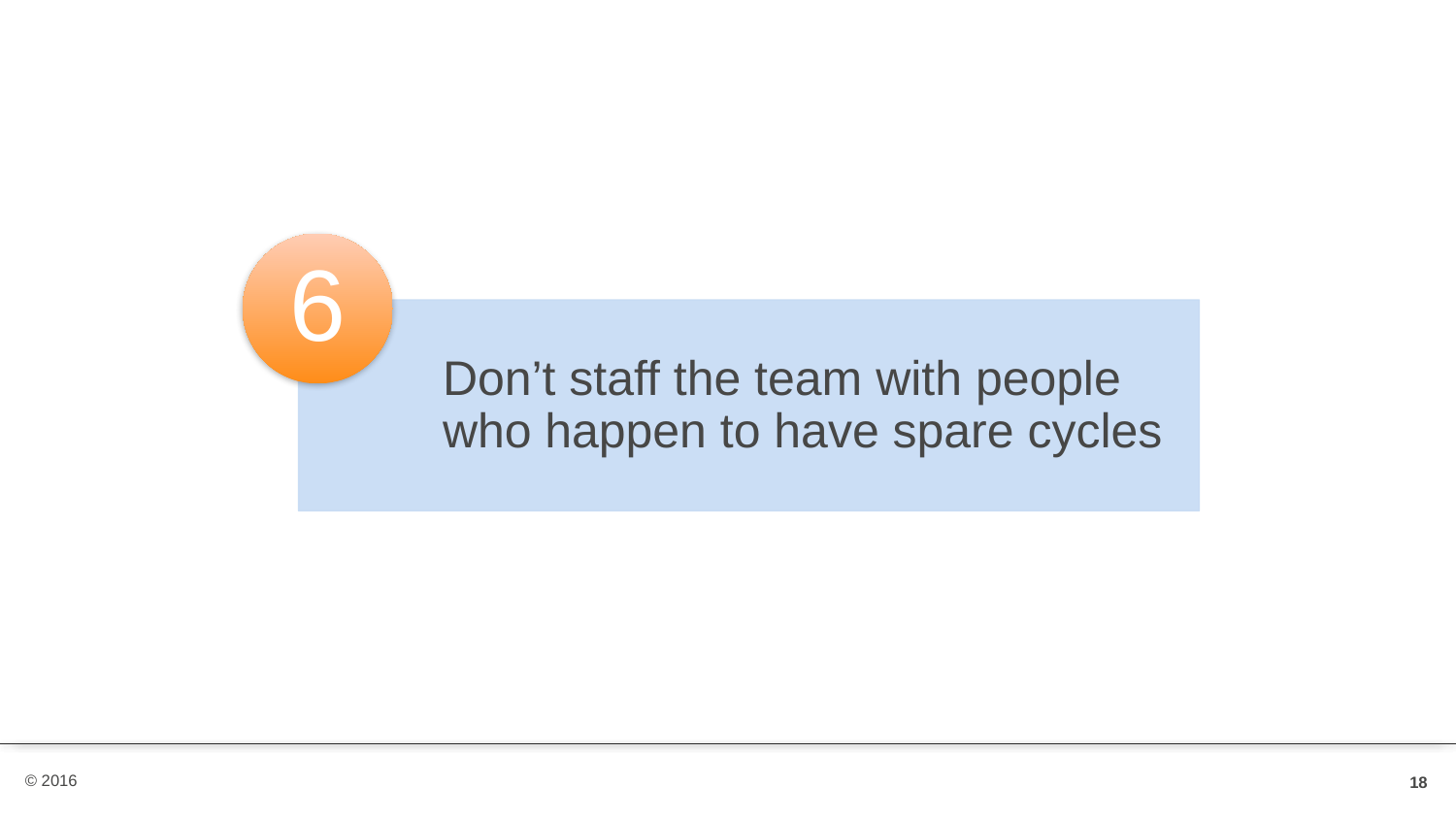

Don’t staff the team with people who happen to have spare cycles
6